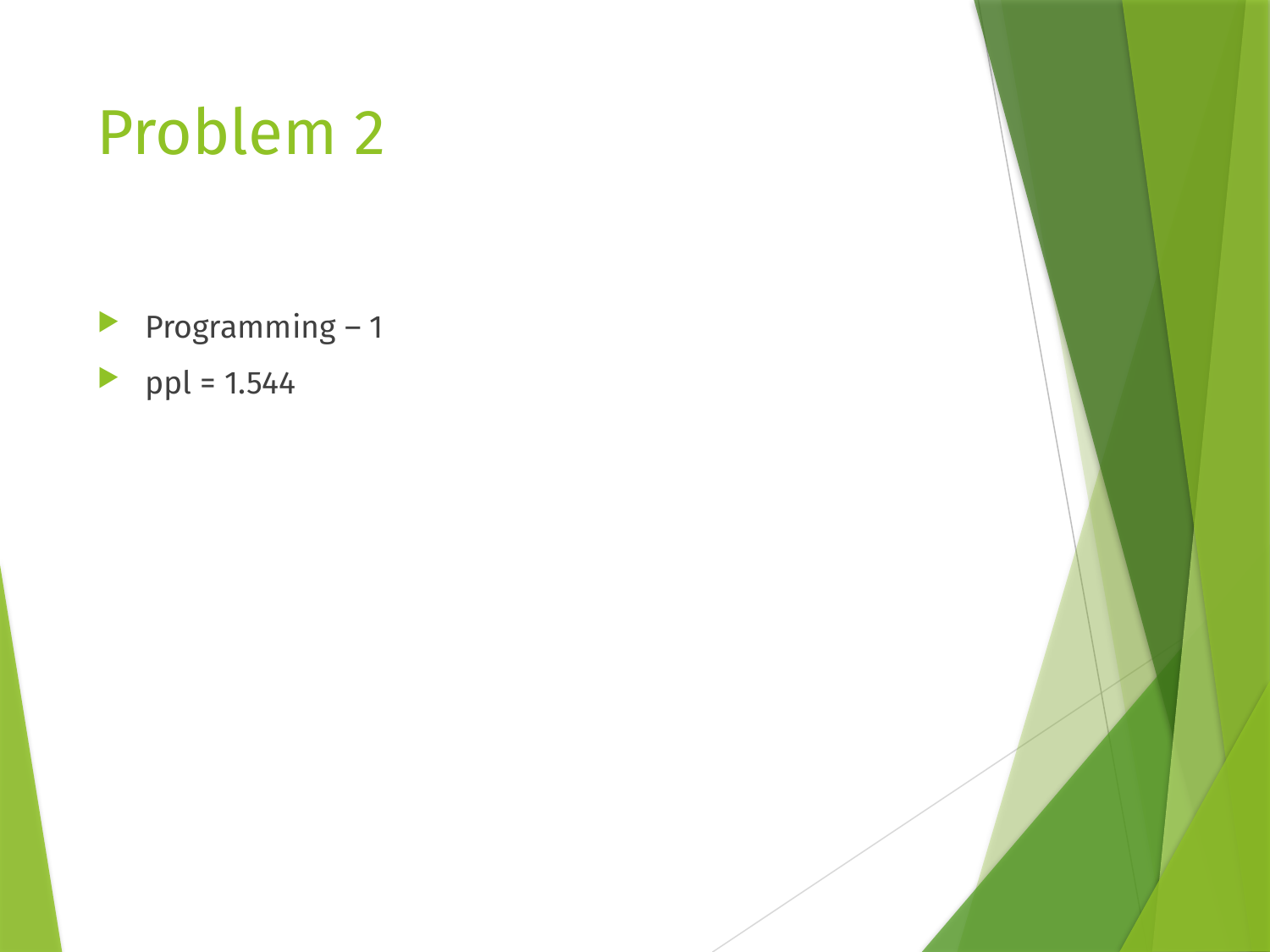

# Problem 2
Programming – 1
ppl = 1.544